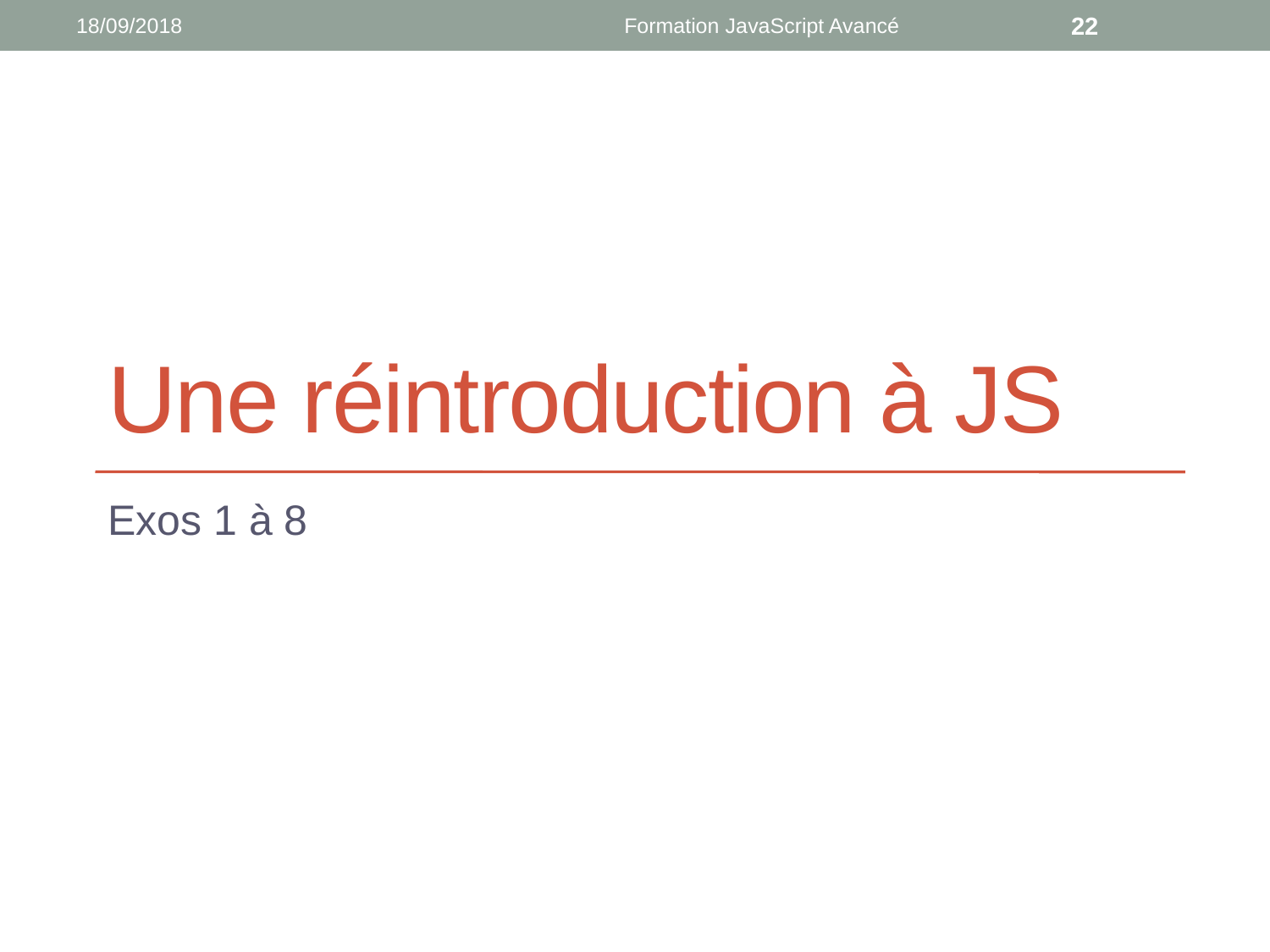

18/09/2018
Formation JavaScript Avancé
22
# Une réintroduction à JS
Exos 1 à 8